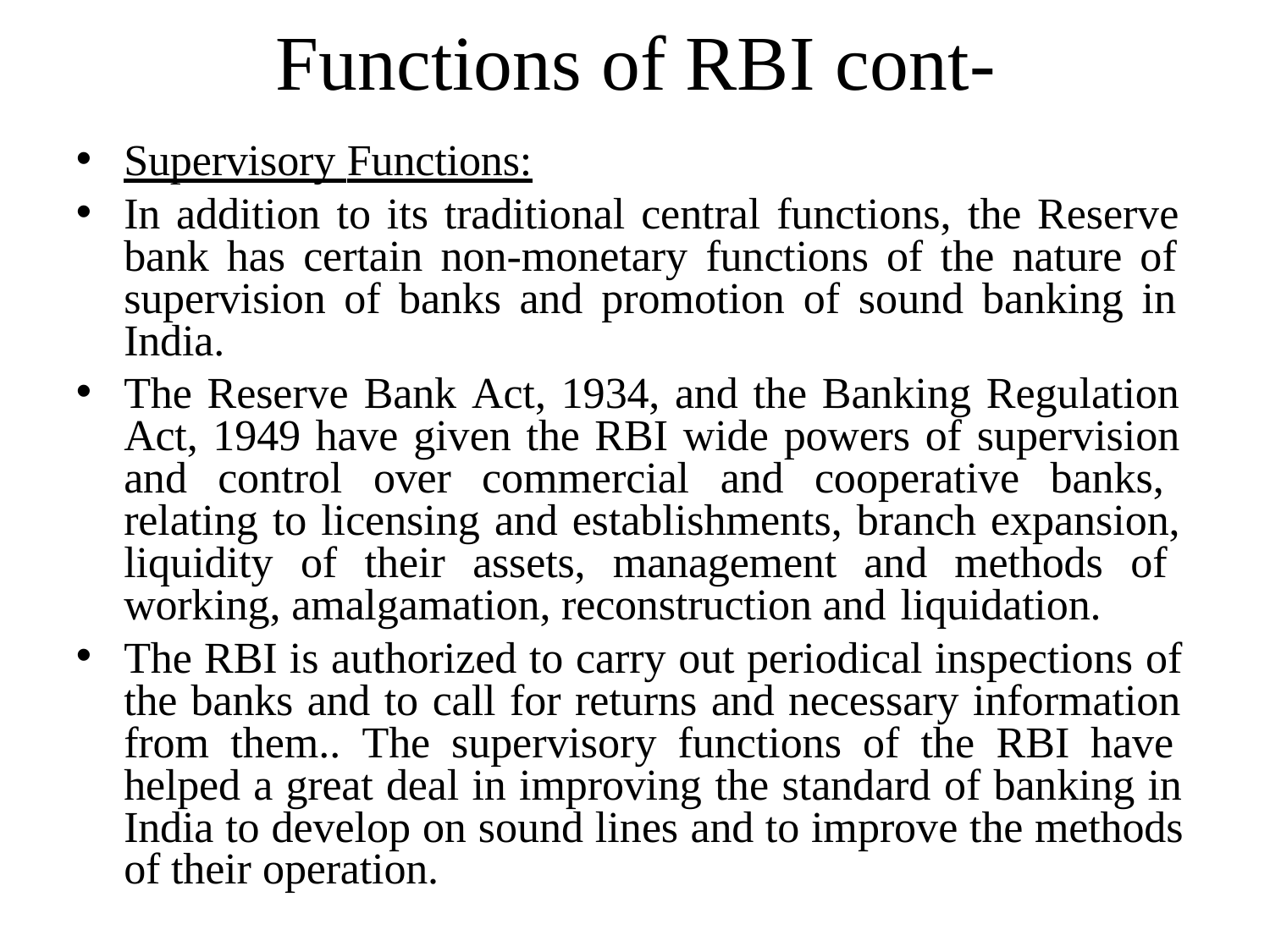

# Functions of RBI cont-
Supervisory Functions:
In addition to its traditional central functions, the Reserve  bank has certain non-monetary functions of the nature of  supervision of banks and promotion of sound banking in  India.
The Reserve Bank Act, 1934, and the Banking Regulation  Act, 1949 have given the RBI wide powers of supervision  and control over commercial and cooperative banks,  relating to licensing and establishments, branch expansion,  liquidity of their assets, management and methods of  working, amalgamation, reconstruction and liquidation.
The RBI is authorized to carry out periodical inspections of  the banks and to call for returns and necessary information  from them.. The supervisory functions of the RBI have  helped a great deal in improving the standard of banking in  India to develop on sound lines and to improve the methods  of their operation.